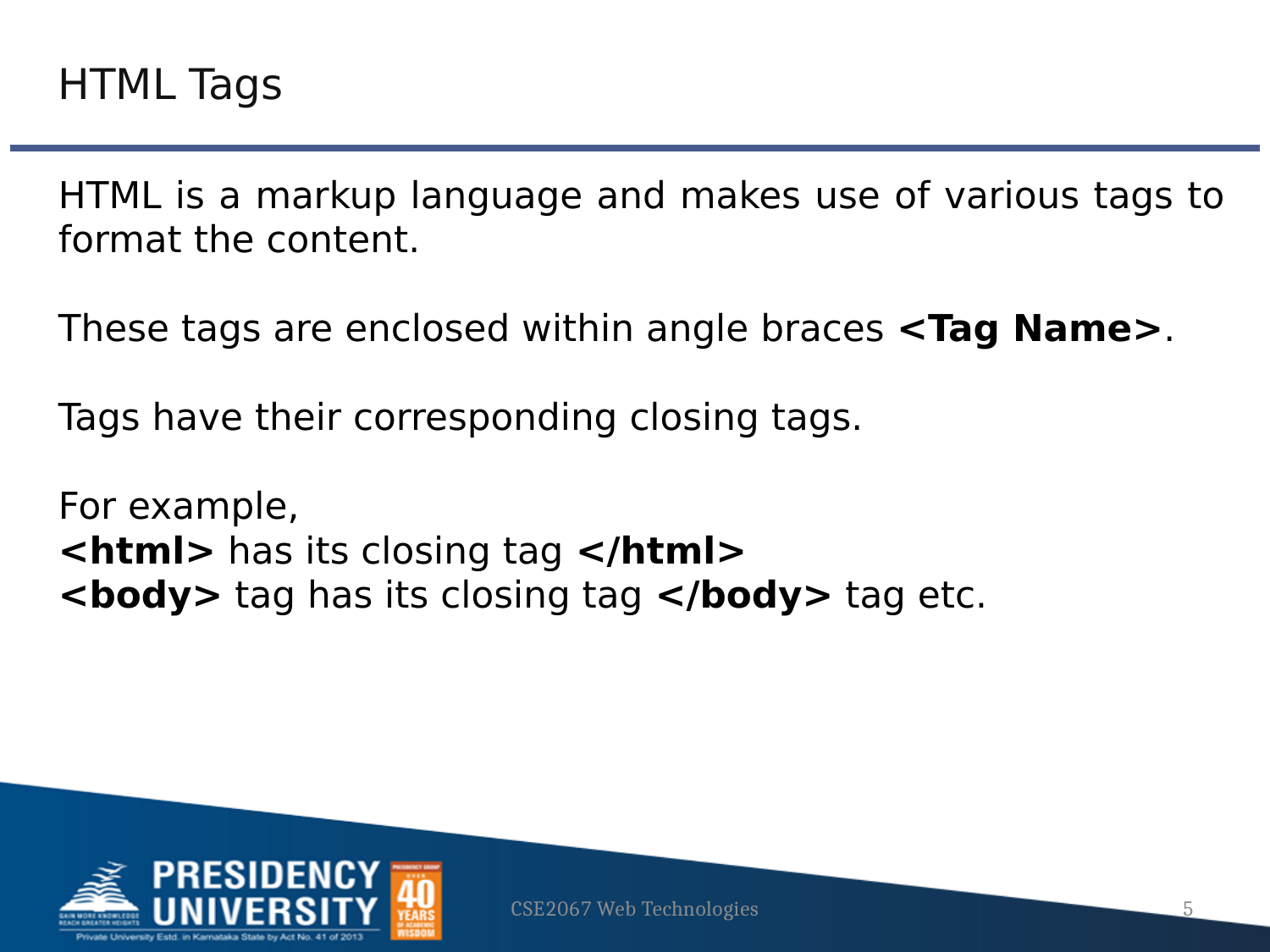

HTML Tags

HTML is a markup language and makes use of various tags to format the content.

These tags are enclosed within angle braces <Tag Name>.

Tags have their corresponding closing tags.

For example,
<html> has its closing tag </html>
<body> tag has its closing tag </body> tag etc.
CSE2067 Web Technologies
5